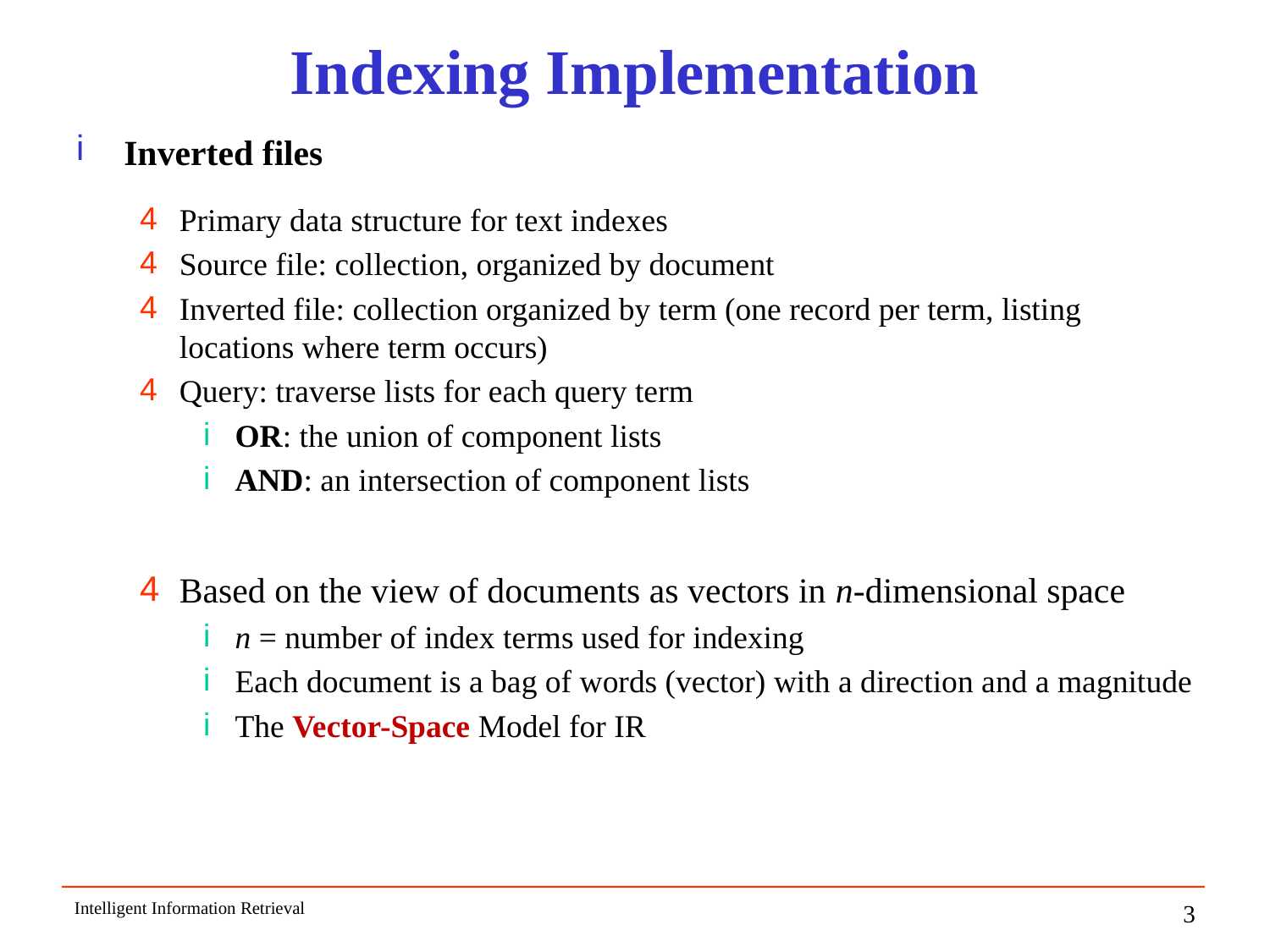

# Indexing Implementation
Inverted files

Primary data structure for text indexes
Source file: collection, organized by document
Inverted file: collection organized by term (one record per term, listing locations where term occurs)
Query: traverse lists for each query term
OR: the union of component lists
AND: an intersection of component lists

Based on the view of documents as vectors in n-dimensional space
n = number of index terms used for indexing
Each document is a bag of words (vector) with a direction and a magnitude
The Vector-Space Model for IR
Intelligent Information Retrieval
3